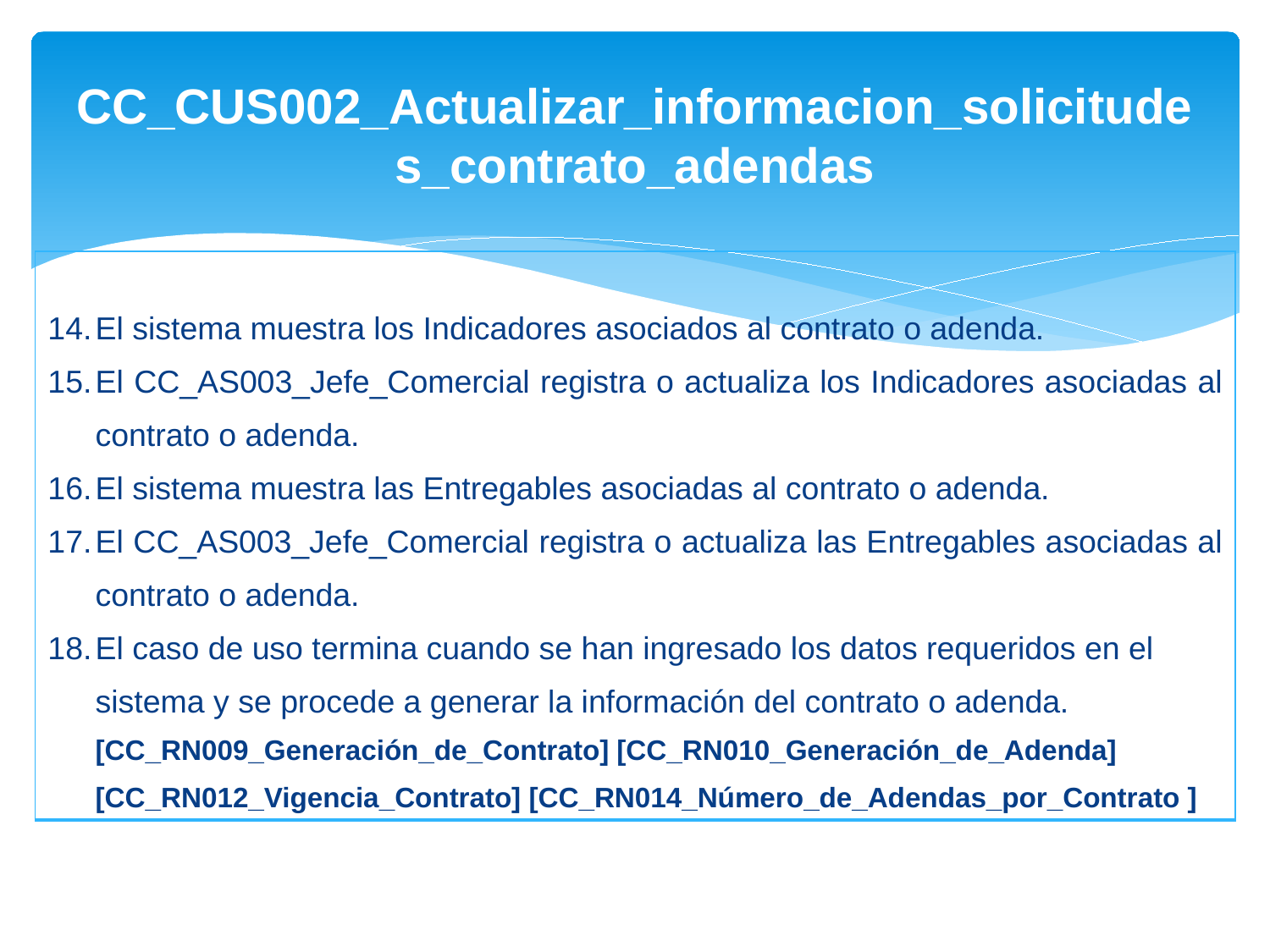

CC_CUS002_Actualizar_informacion_solicitudes_contrato_adendas
| El sistema muestra los Indicadores asociados al contrato o adenda. El CC\_AS003\_Jefe\_Comercial registra o actualiza los Indicadores asociadas al contrato o adenda. El sistema muestra las Entregables asociadas al contrato o adenda. El CC\_AS003\_Jefe\_Comercial registra o actualiza las Entregables asociadas al contrato o adenda. El caso de uso termina cuando se han ingresado los datos requeridos en el sistema y se procede a generar la información del contrato o adenda. [CC\_RN009\_Generación\_de\_Contrato] [CC\_RN010\_Generación\_de\_Adenda] [CC\_RN012\_Vigencia\_Contrato] [CC\_RN014\_Número\_de\_Adendas\_por\_Contrato ] |
| --- |